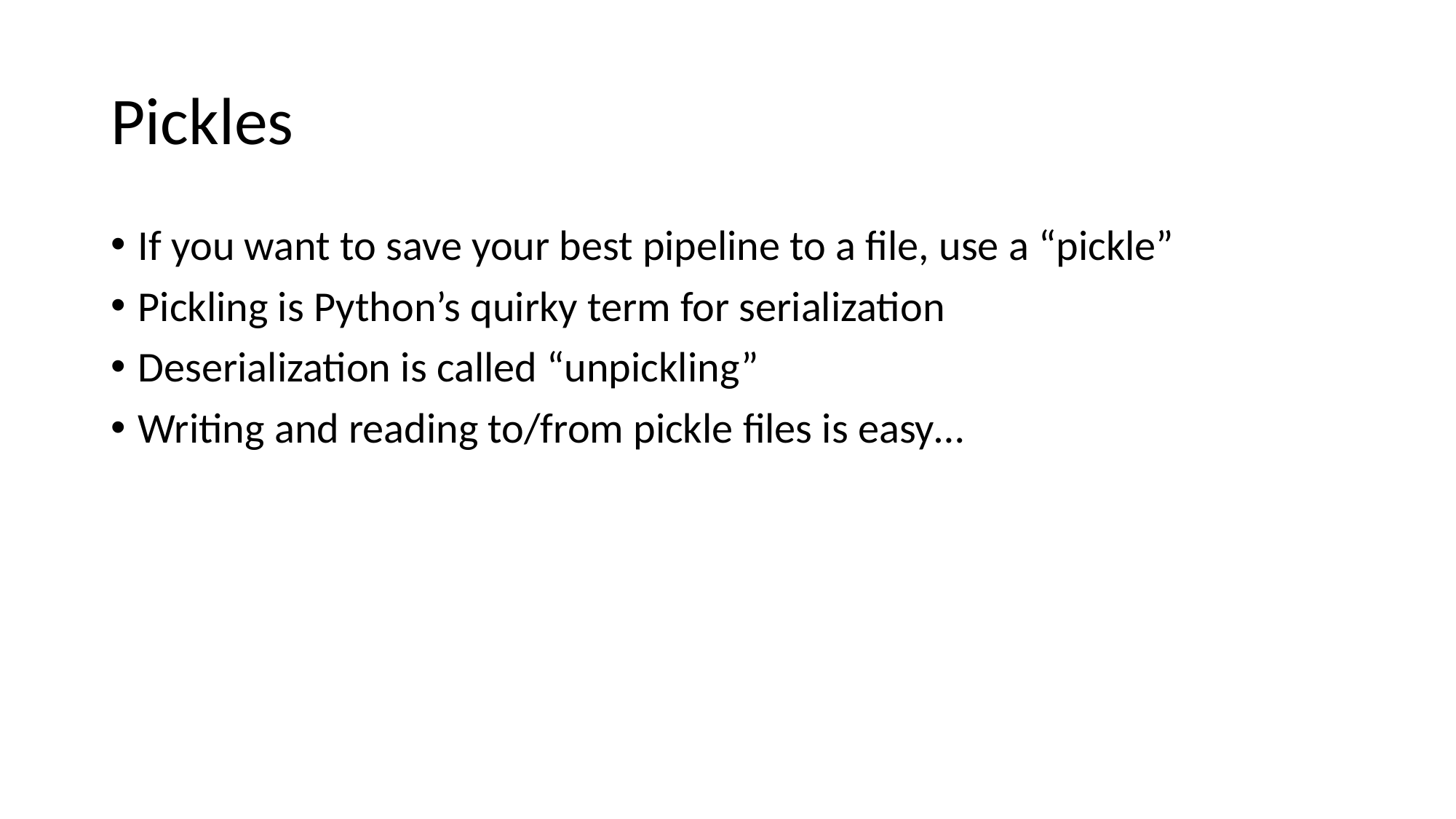

# Pickles
If you want to save your best pipeline to a file, use a “pickle”
Pickling is Python’s quirky term for serialization
Deserialization is called “unpickling”
Writing and reading to/from pickle files is easy…